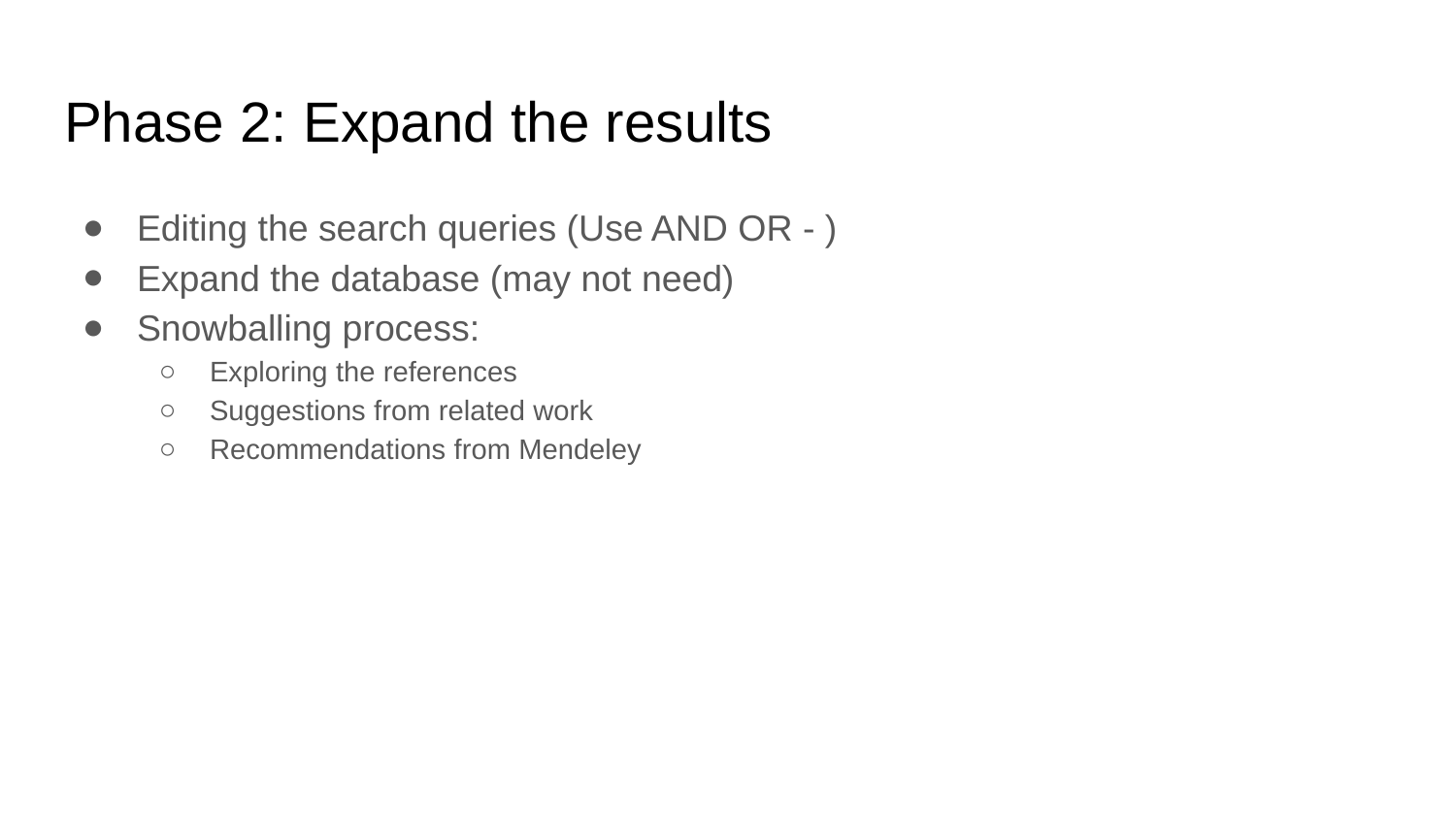

# Phase 2: Expand the results
Editing the search queries (Use AND OR - )
Expand the database (may not need)
Snowballing process:
Exploring the references
Suggestions from related work
Recommendations from Mendeley